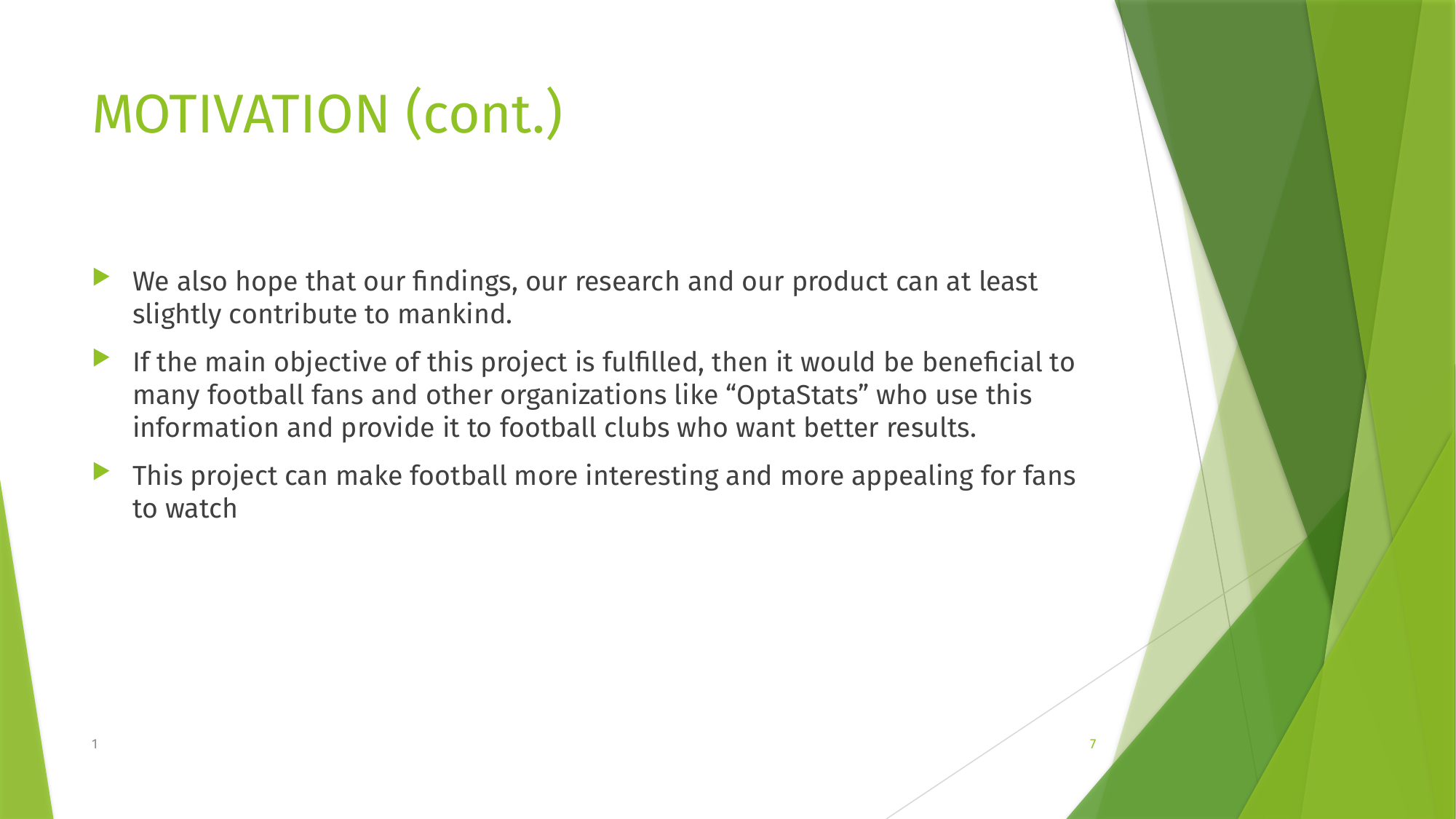

# MOTIVATION (cont.)
We also hope that our findings, our research and our product can at least slightly contribute to mankind.
If the main objective of this project is fulfilled, then it would be beneficial to many football fans and other organizations like “OptaStats” who use this information and provide it to football clubs who want better results.
This project can make football more interesting and more appealing for fans to watch

1
7